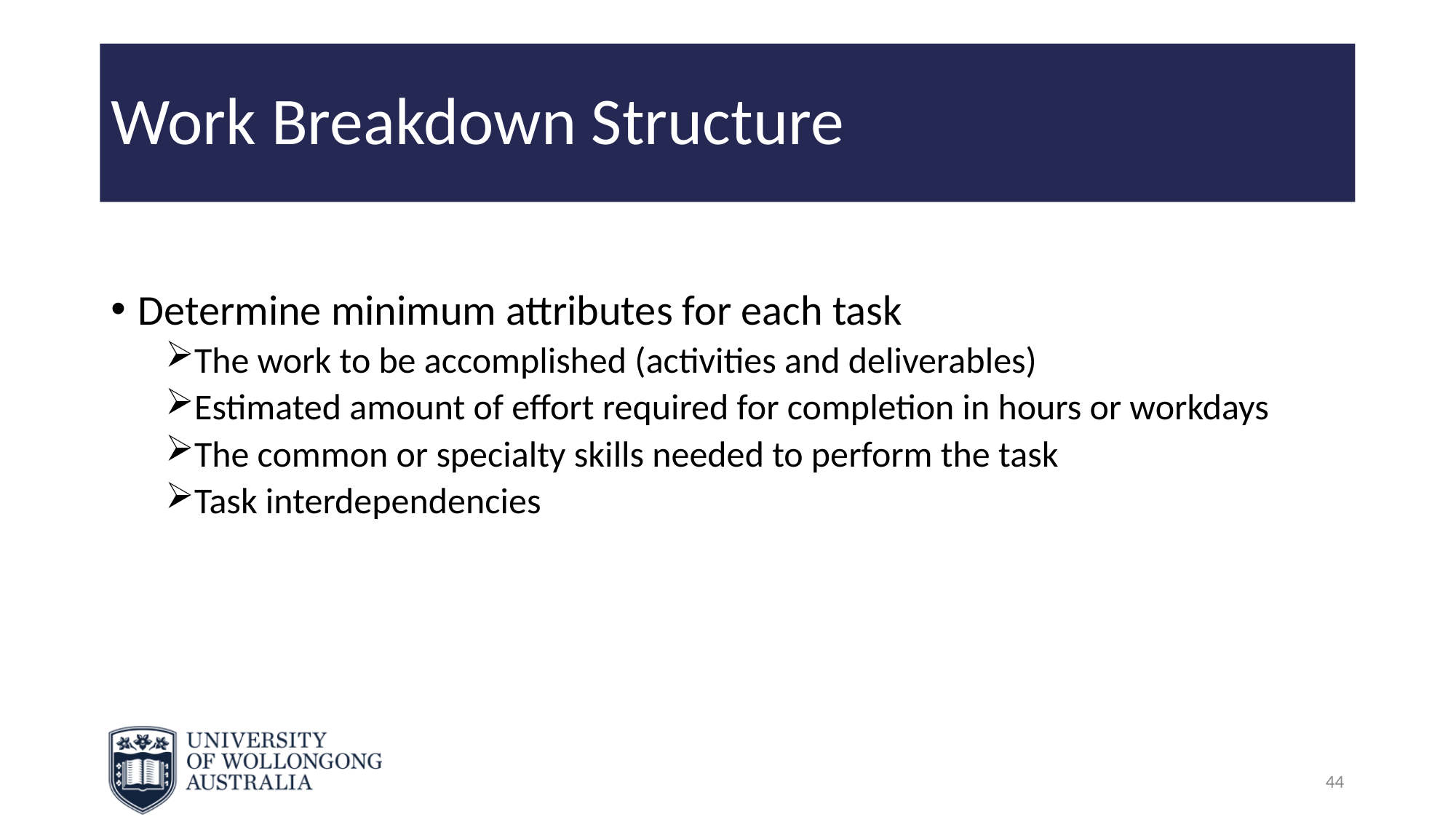

# Work Breakdown Structure
Determine minimum attributes for each task
The work to be accomplished (activities and deliverables)
Estimated amount of effort required for completion in hours or workdays
The common or specialty skills needed to perform the task
Task interdependencies

44